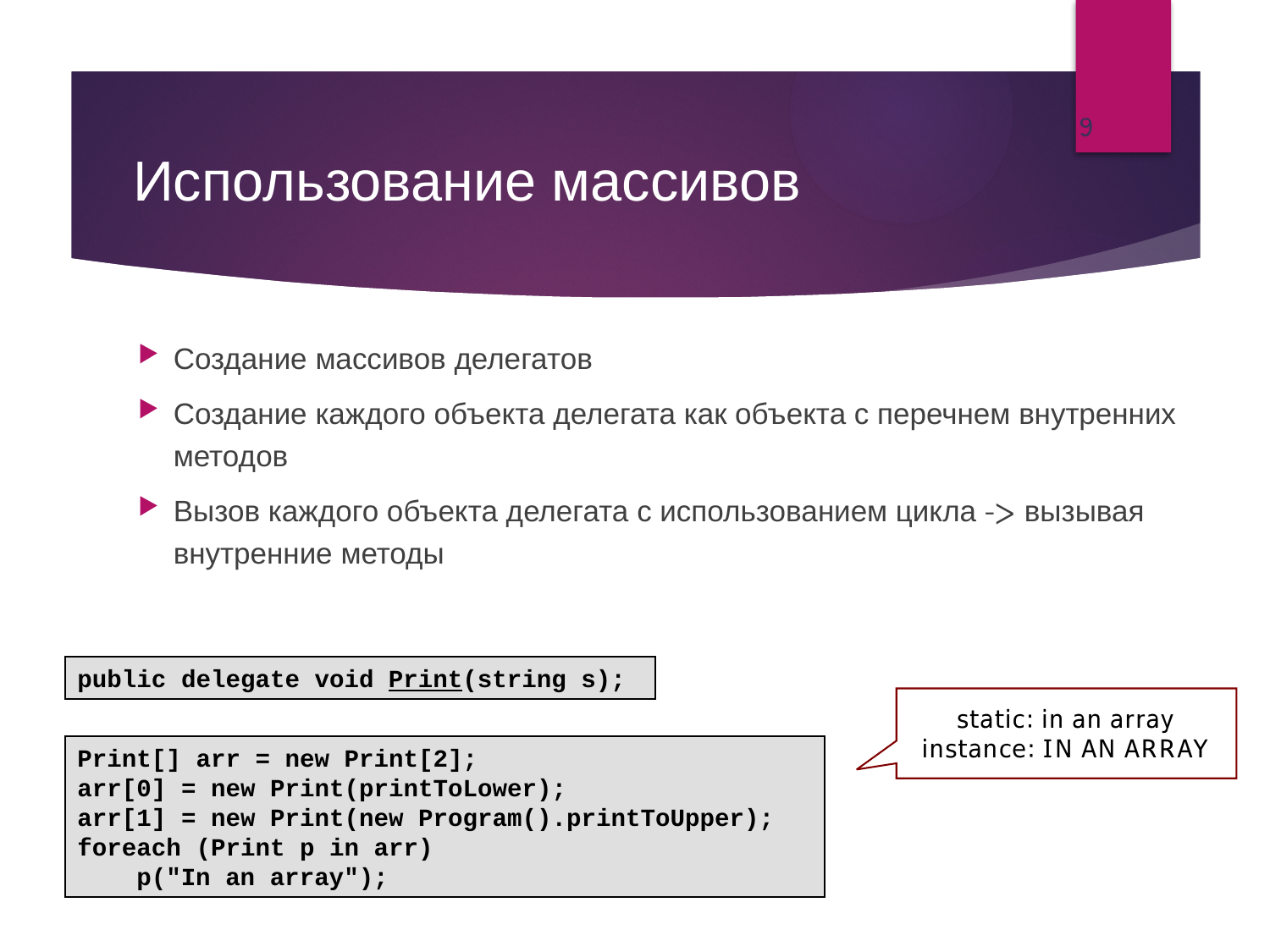

9
# Использование массивов
Создание массивов делегатов
Создание каждого объекта делегата как объекта с перечнем внутренних методов
Вызов каждого объекта делегата с использованием цикла -> вызывая внутренние методы

public delegate void Print(string s);
static: in an array
instance: IN AN ARRAY
Print[] arr = new Print[2];
arr[0] = new Print(printToLower);
arr[1] = new Print(new Program().printToUpper);
foreach (Print p in arr)
    p("In an array");